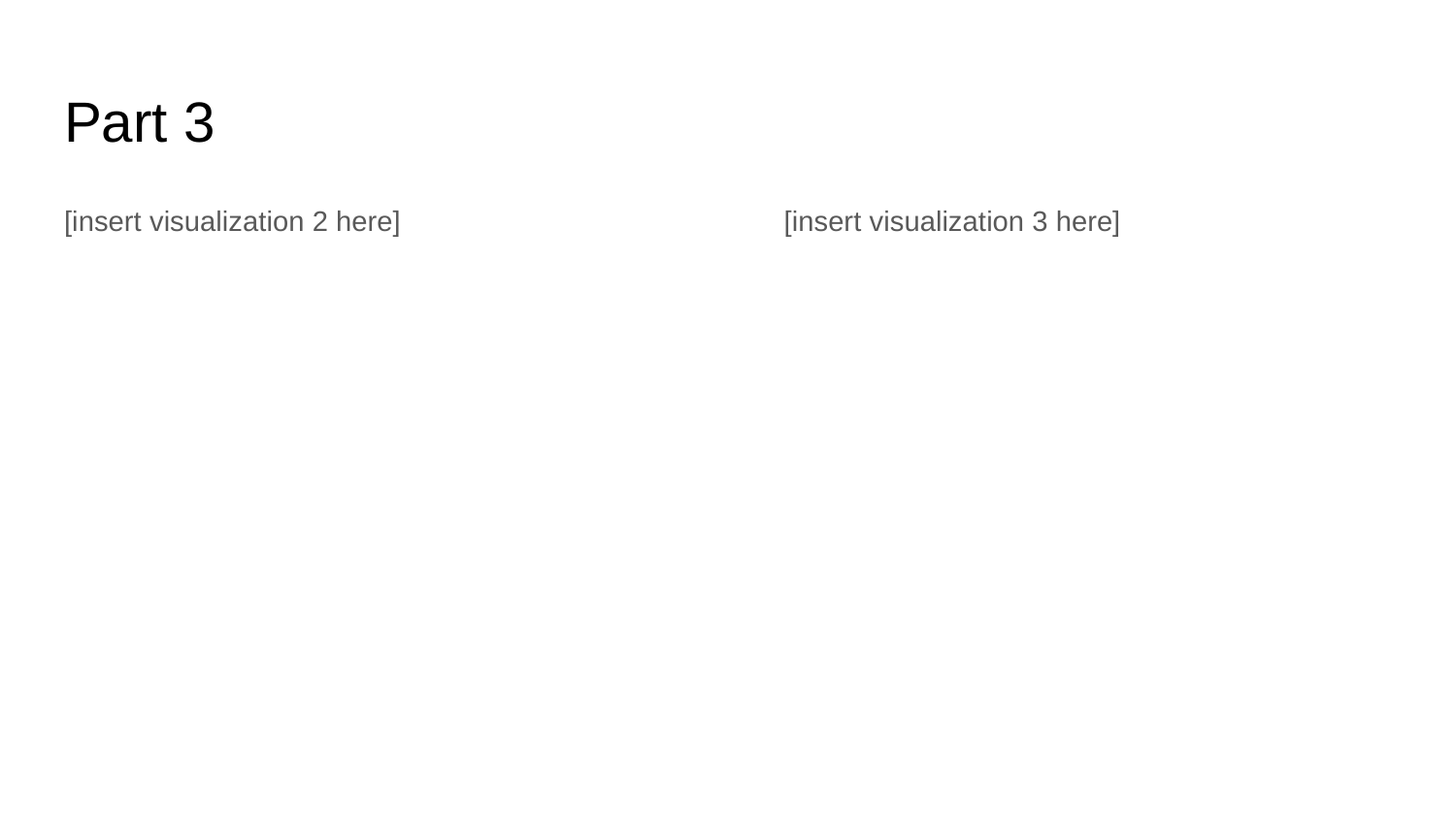

# Part 3
[insert visualization 2 here]
[insert visualization 3 here]